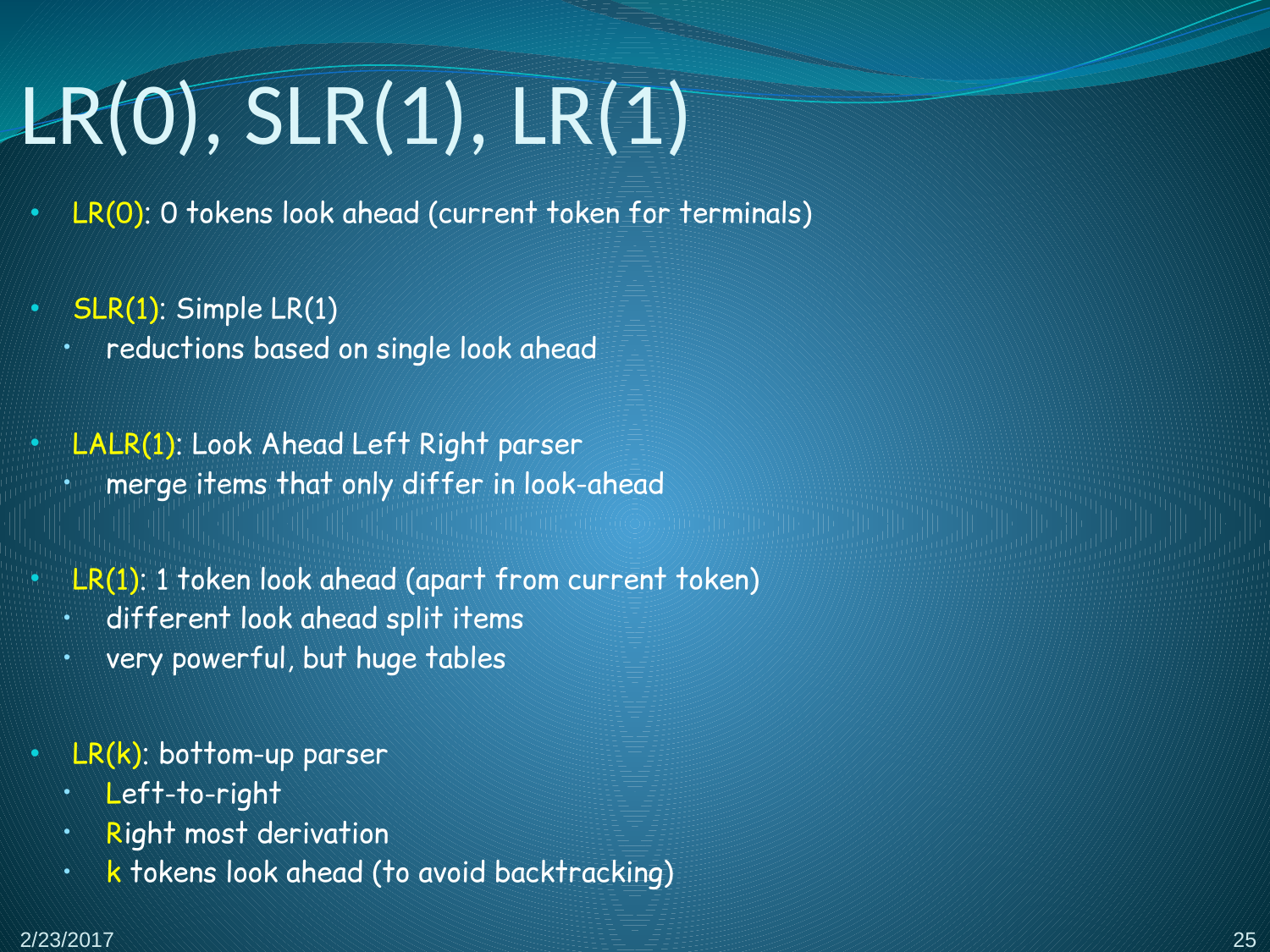

# LR(0), SLR(1), LR(1)
LR(0): 0 tokens look ahead (current token for terminals)

SLR(1): Simple LR(1)
reductions based on single look ahead

LALR(1): Look Ahead Left Right parser
merge items that only differ in look-ahead

LR(1): 1 token look ahead (apart from current token)
different look ahead split items
very powerful, but huge tables

LR(k): bottom-up parser
Left-to-right
Right most derivation
k tokens look ahead (to avoid backtracking)

25
2/23/2017